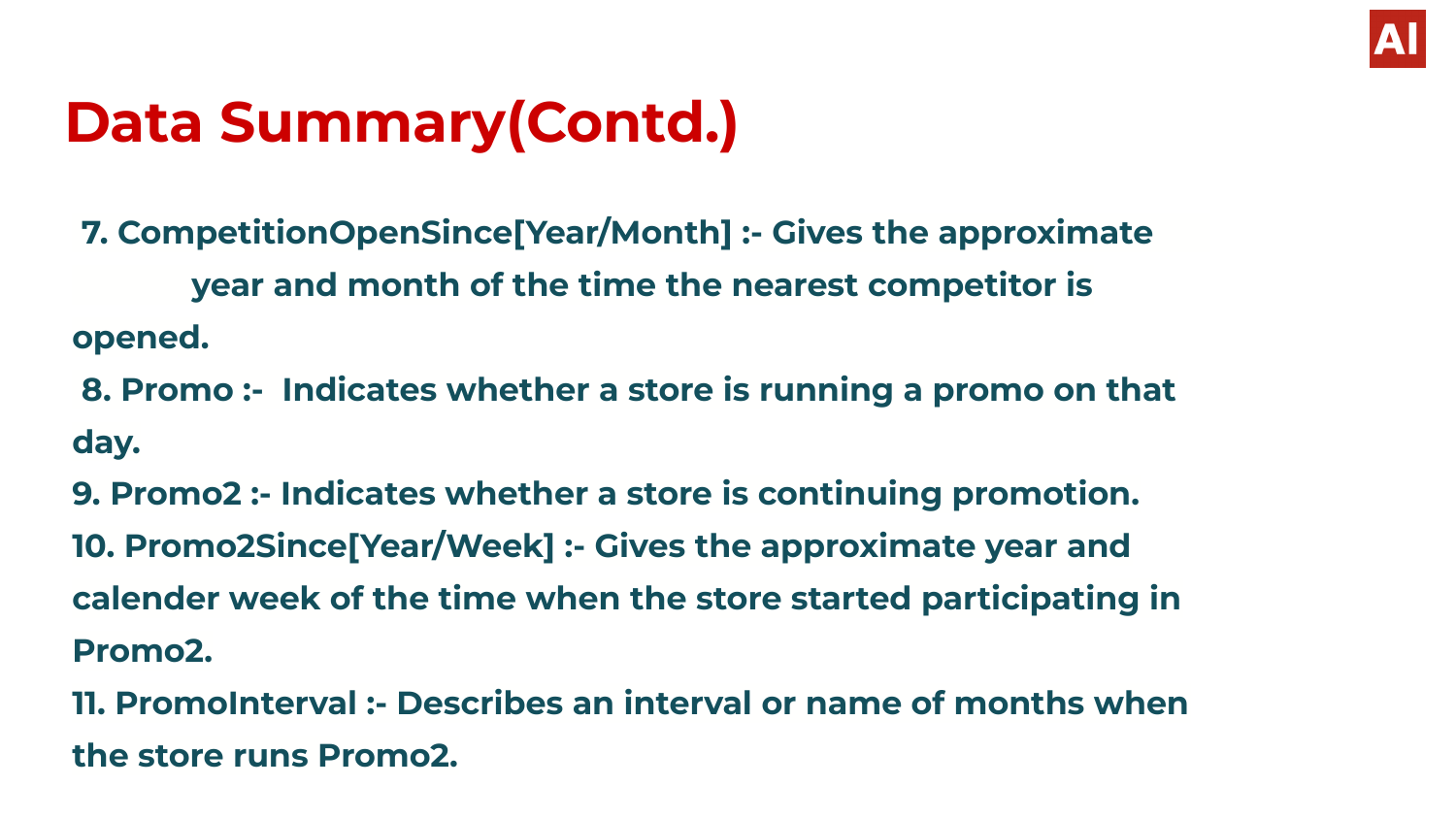

# Data Summary(Contd.)

 7. CompetitionOpenSince[Year/Month] :- Gives the approximate                    year and month of the time the nearest competitor is opened.
 8. Promo :-  Indicates whether a store is running a promo on that day.
9. Promo2 :- Indicates whether a store is continuing promotion.
10. Promo2Since[Year/Week] :- Gives the approximate year and calender week of the time when the store started participating in Promo2.
11. PromoInterval :- Describes an interval or name of months when the store runs Promo2.